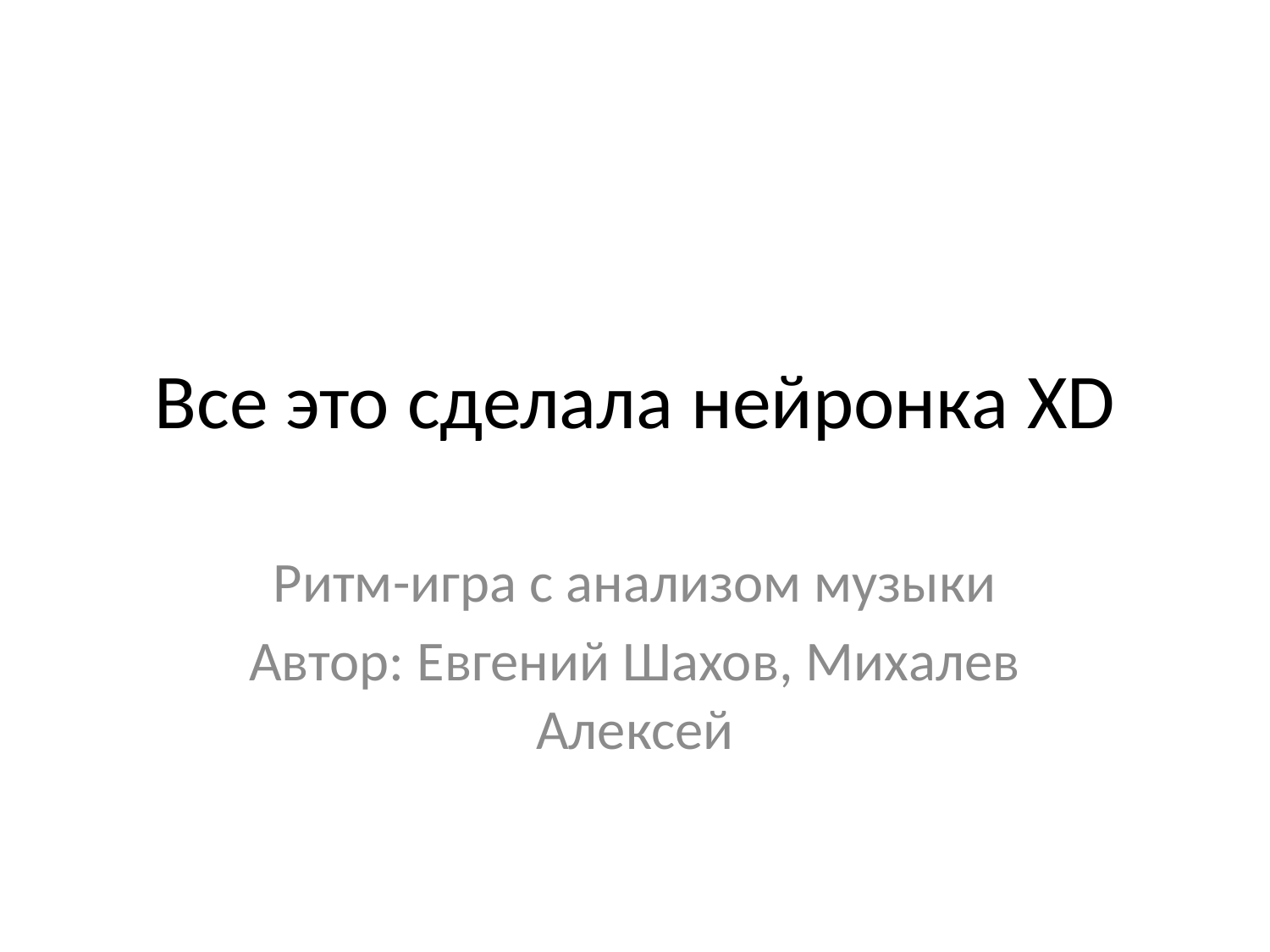

# Все это сделала нейронка XD
Ритм-игра с анализом музыки
Автор: Евгений Шахов, Михалев Алексей